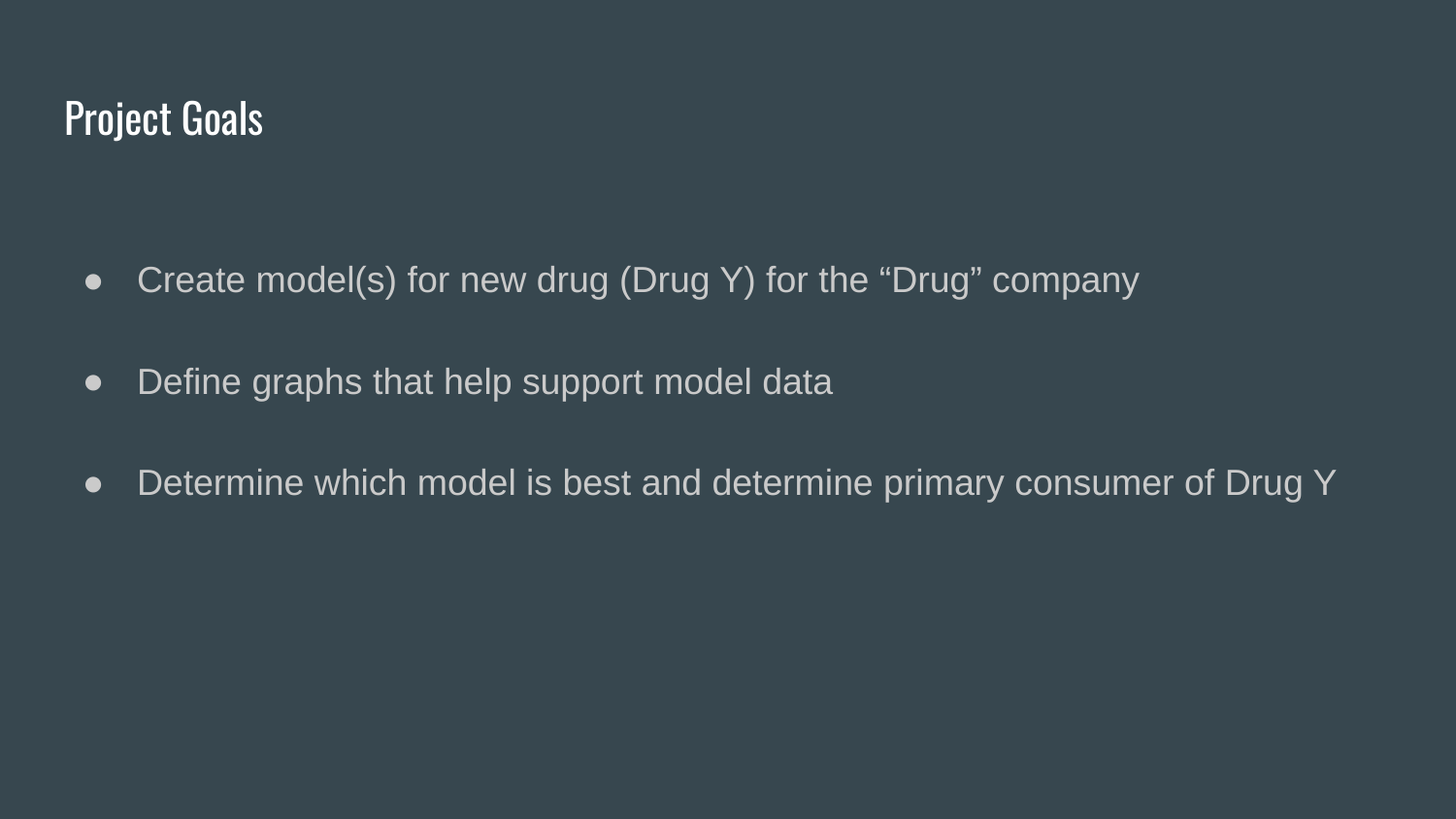

# Project Goals
Create model(s) for new drug (Drug Y) for the “Drug” company
Define graphs that help support model data
Determine which model is best and determine primary consumer of Drug Y